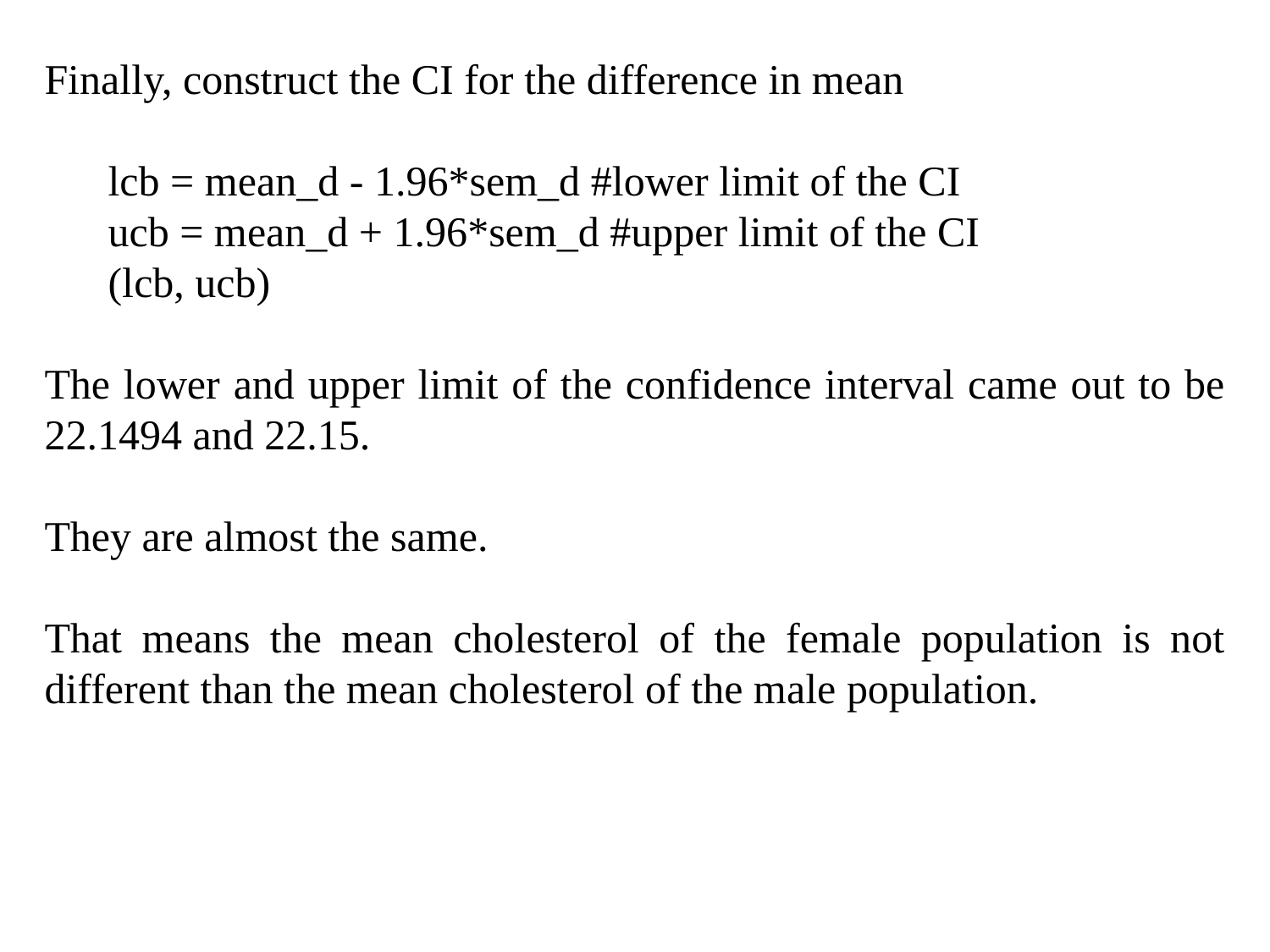

Finally, construct the CI for the difference in mean

lcb = mean_d - 1.96*sem_d #lower limit of the CI
ucb = mean_d + 1.96*sem_d #upper limit of the CI
(lcb, ucb)

The lower and upper limit of the confidence interval came out to be 22.1494 and 22.15.

They are almost the same.

That means the mean cholesterol of the female population is not different than the mean cholesterol of the male population.